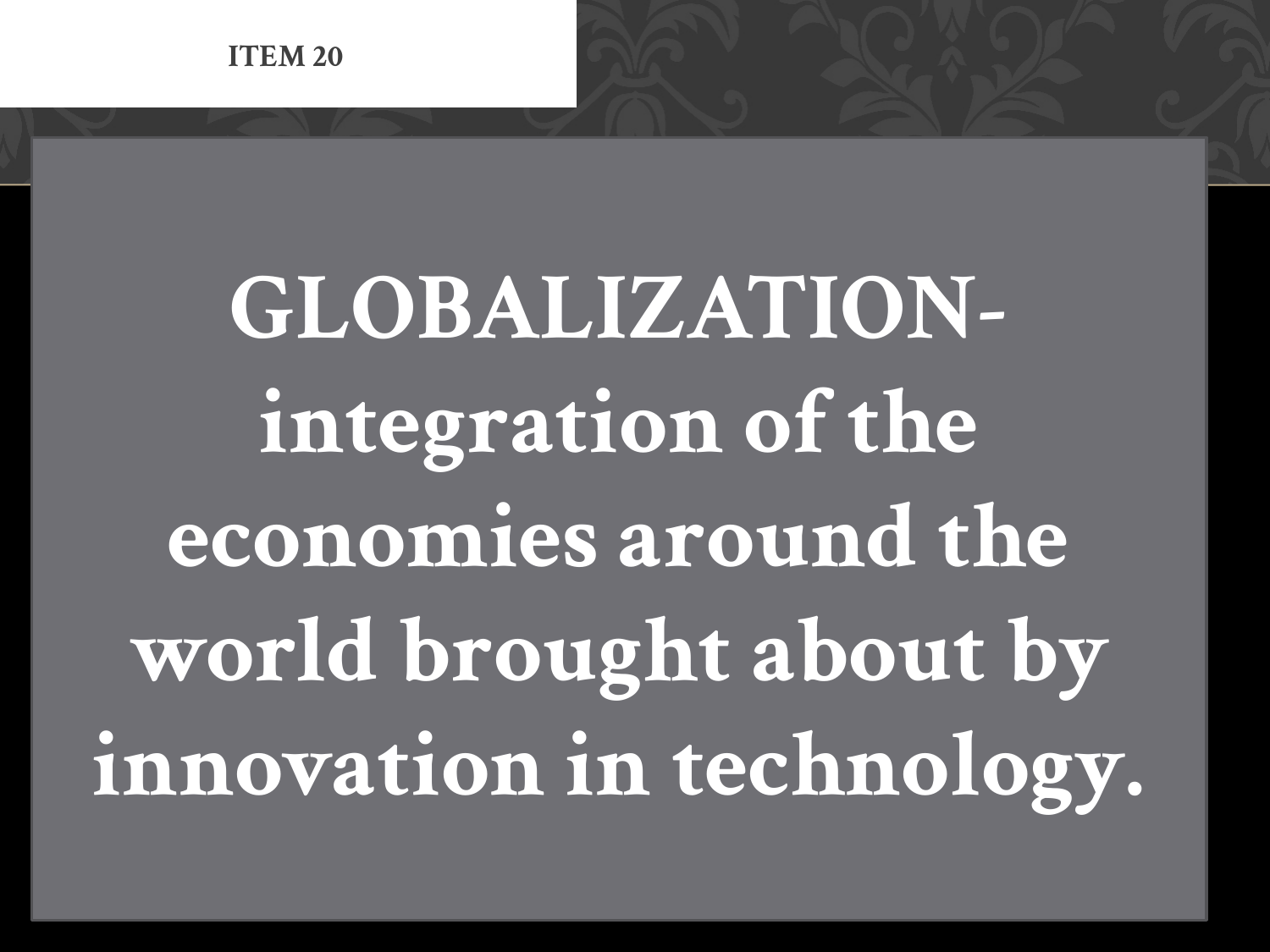

# Item 20
GLOBALIZATION-integration of the economies around the world brought about by innovation in technology.